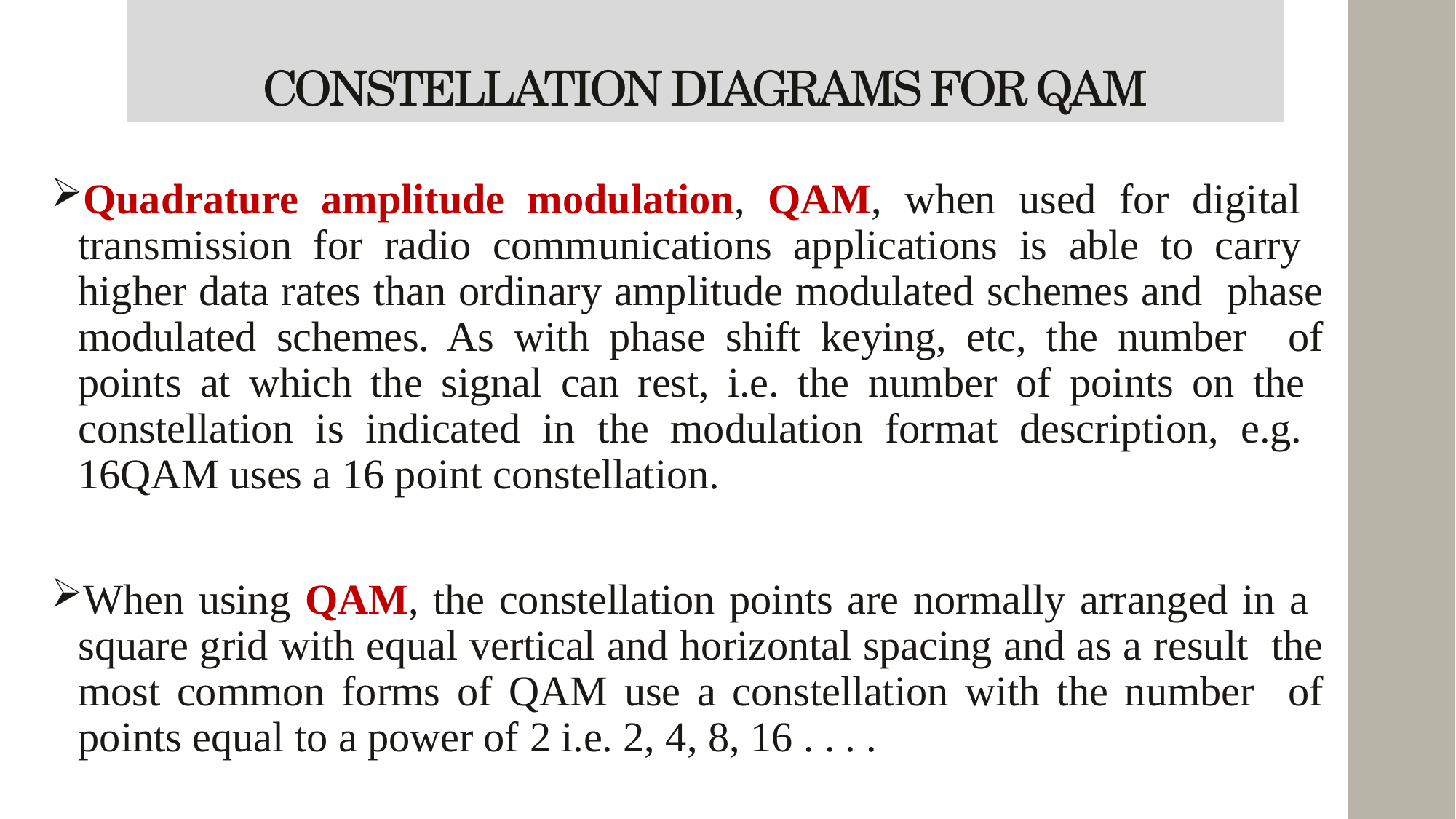

# CONSTELLATION DIAGRAMS FOR QAM
Quadrature amplitude modulation, QAM, when used for digital  transmission for radio communications applications is able to carry  higher data rates than ordinary amplitude modulated schemes and  phase modulated schemes. As with phase shift keying, etc, the number  of points at which the signal can rest, i.e. the number of points on the  constellation is indicated in the modulation format description, e.g.  16QAM uses a 16 point constellation.

When using QAM, the constellation points are normally arranged in a  square grid with equal vertical and horizontal spacing and as a result  the most common forms of QAM use a constellation with the number  of points equal to a power of 2 i.e. 2, 4, 8, 16 . . . .